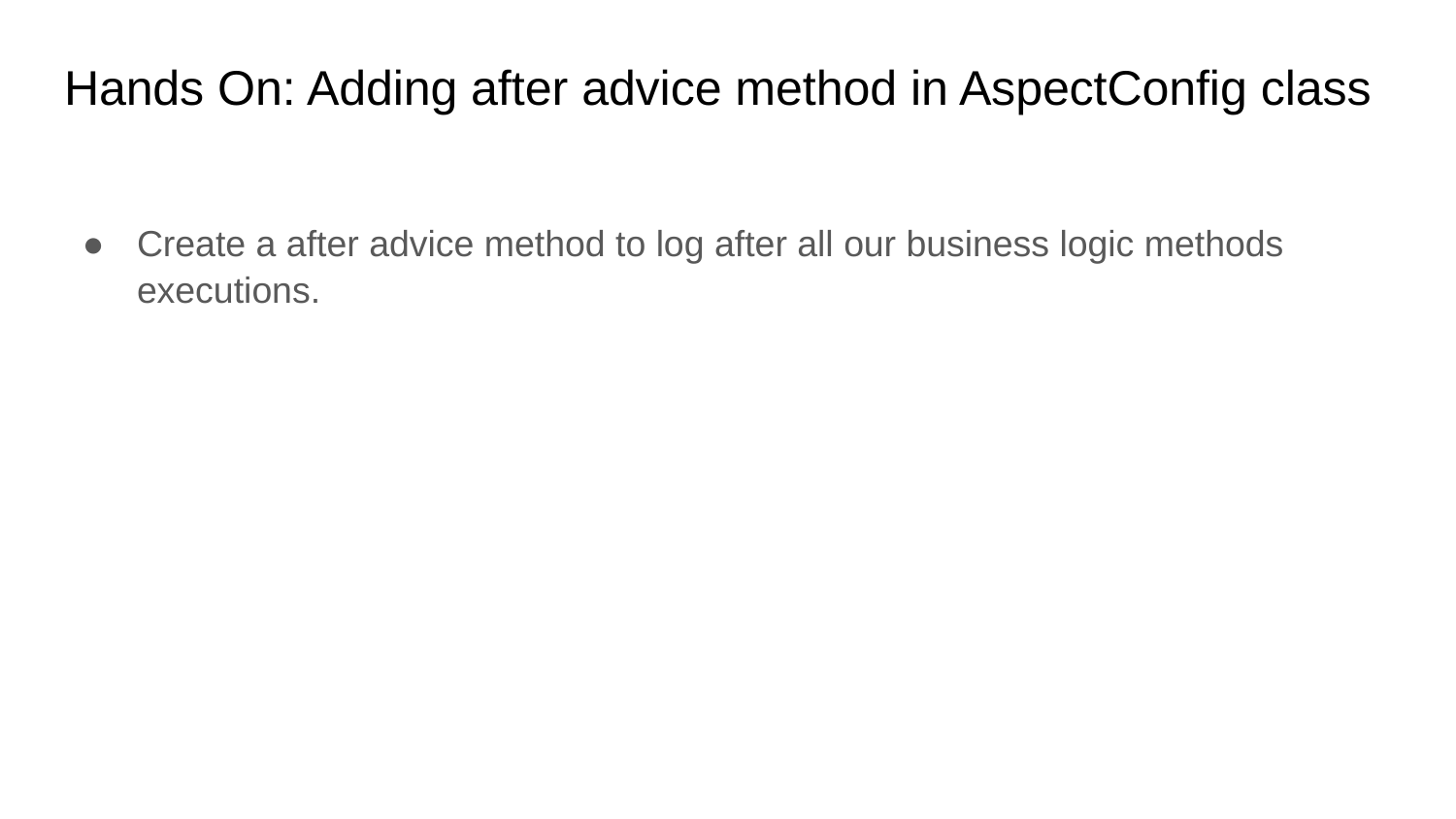

# Hands On: Adding after advice method in AspectConfig class
Create a after advice method to log after all our business logic methods executions.